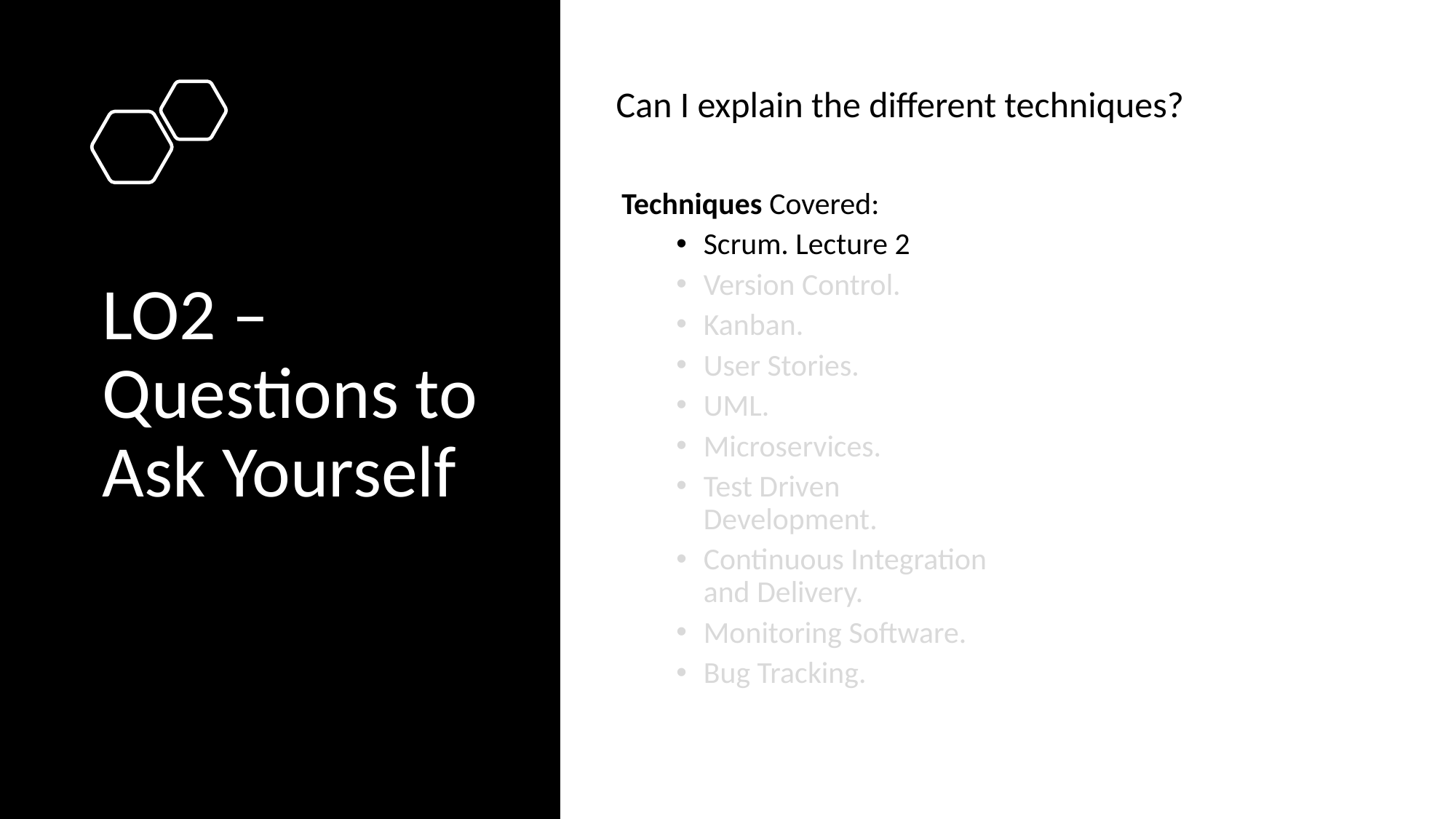

Can I explain the different techniques?

# LO2 – Questions to Ask Yourself
Techniques Covered:
Scrum. Lecture 2
Version Control.
Kanban.
User Stories.
UML.
Microservices.
Test Driven Development.
Continuous Integration and Delivery.
Monitoring Software.
Bug Tracking.